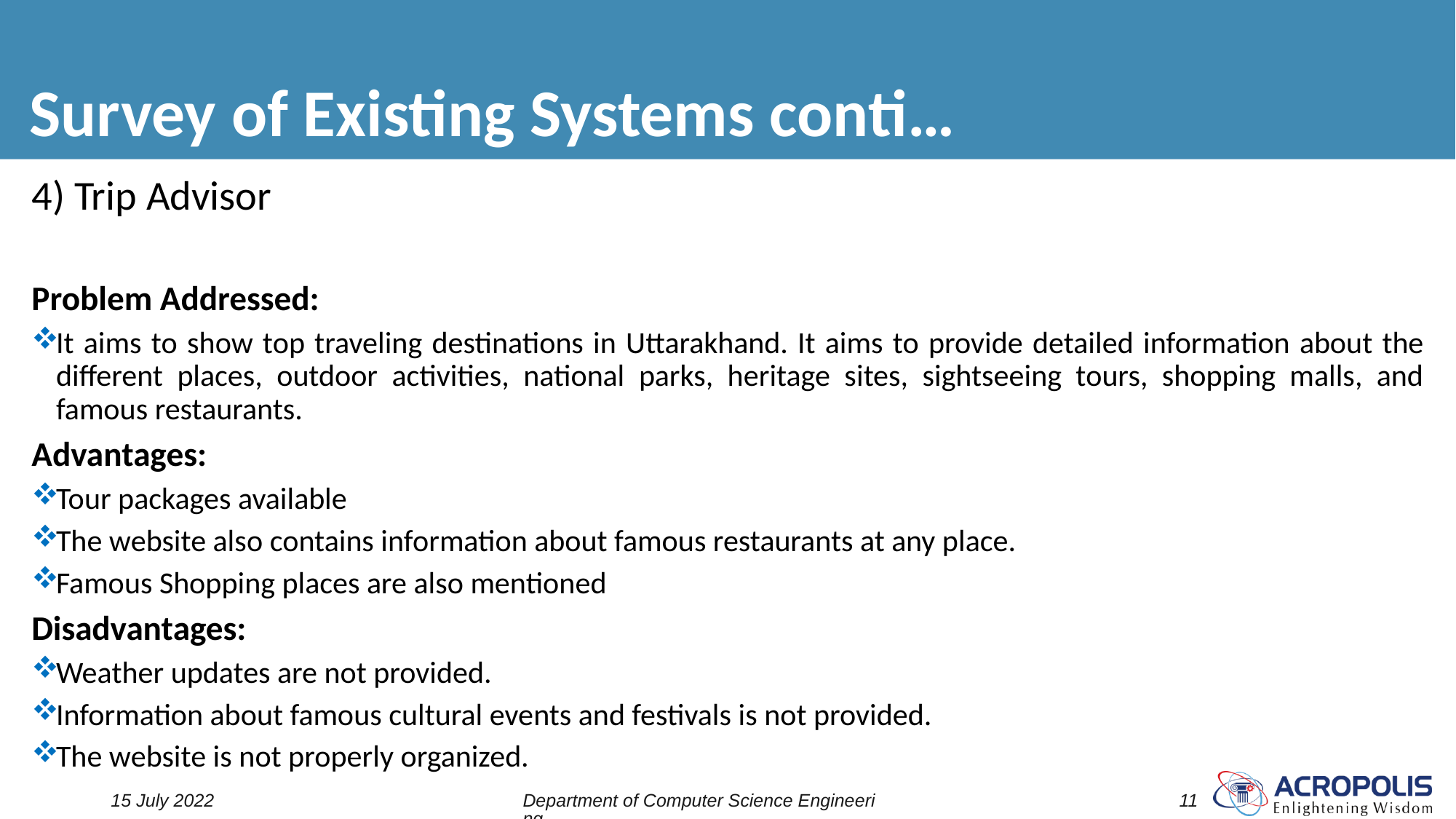

# Survey of Existing Systems conti…
4) Trip Advisor

Problem Addressed:
It aims to show top traveling destinations in Uttarakhand. It aims to provide detailed information about the different places, outdoor activities, national parks, heritage sites, sightseeing tours, shopping malls, and famous restaurants.
Advantages:
Tour packages available
The website also contains information about famous restaurants at any place.
Famous Shopping places are also mentioned
Disadvantages:
Weather updates are not provided.
Information about famous cultural events and festivals is not provided.
The website is not properly organized.
15 July 2022
Department of Computer Science Engineering
11